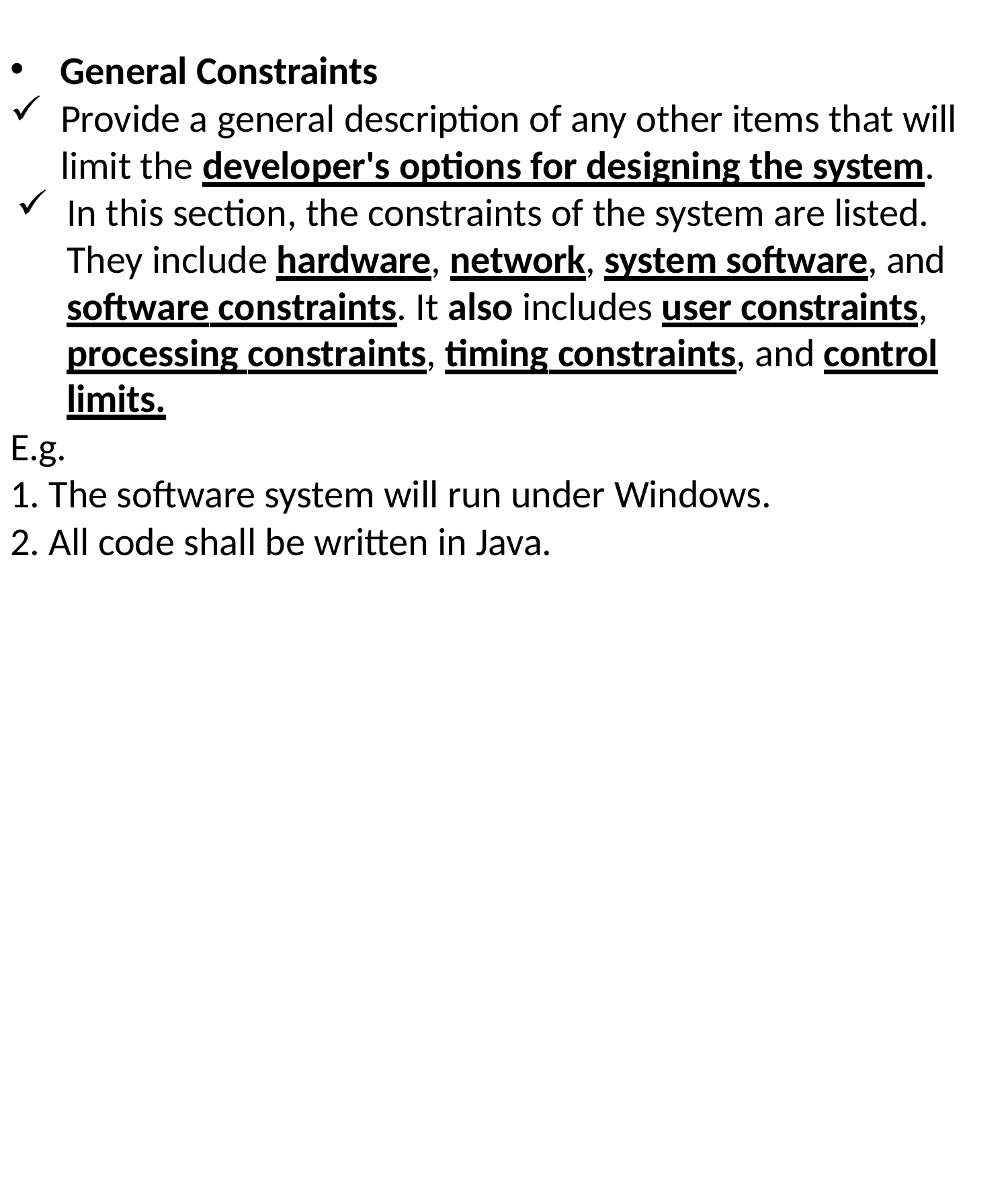

General Constraints
Provide a general description of any other items that will limit the developer's options for designing the system.
In this section, the constraints of the system are listed. They include hardware, network, system software, and
software constraints. It also includes user constraints, processing constraints, timing constraints, and control
limits.
E.g.
The software system will run under Windows.
All code shall be written in Java.